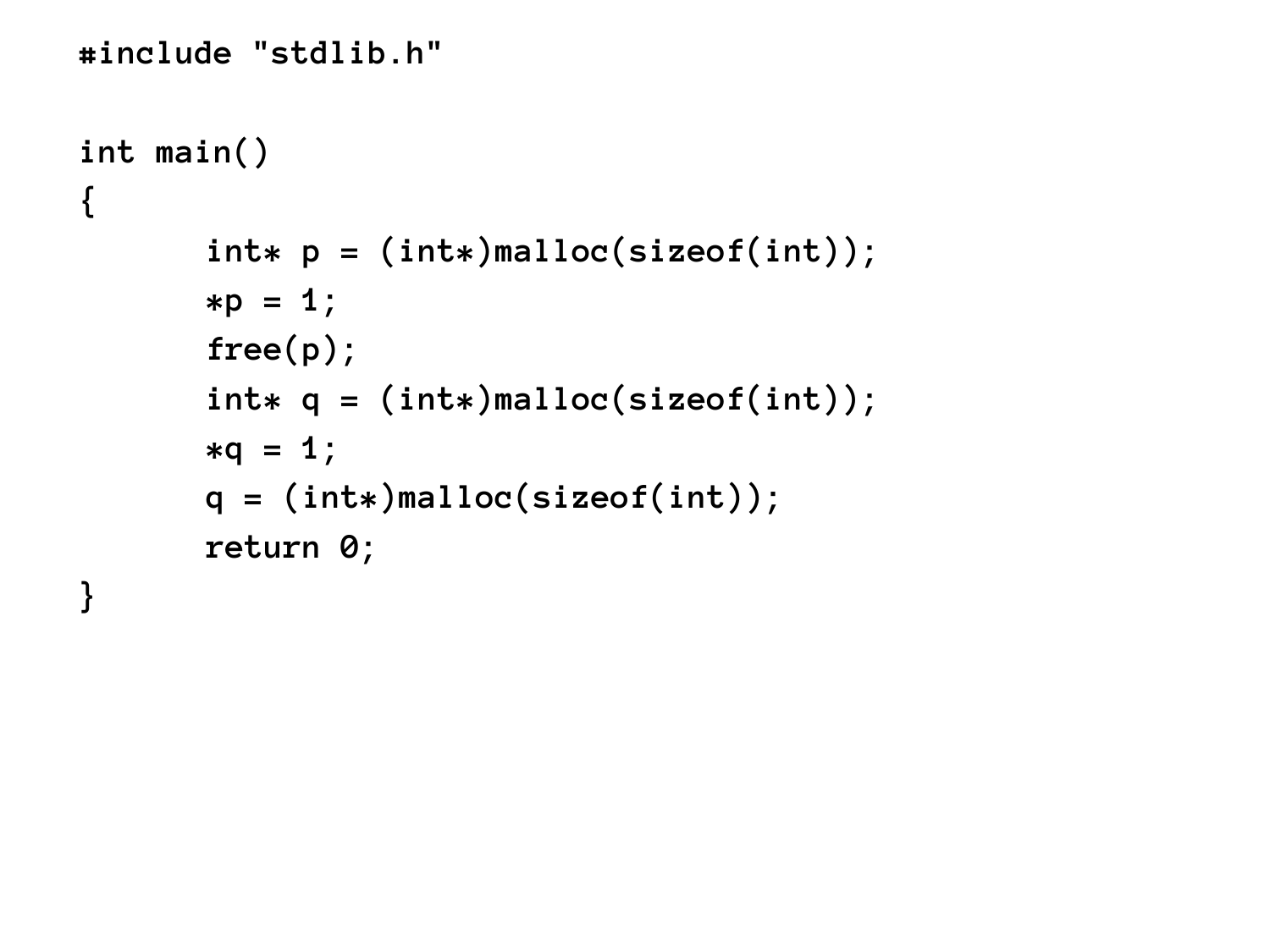

#include "stdlib.h"

int main()
{
	int* p = (int*)malloc(sizeof(int));
	*p = 1;
	free(p);
	int* q = (int*)malloc(sizeof(int));
	*q = 1;
	q = (int*)malloc(sizeof(int));
	return 0;
}